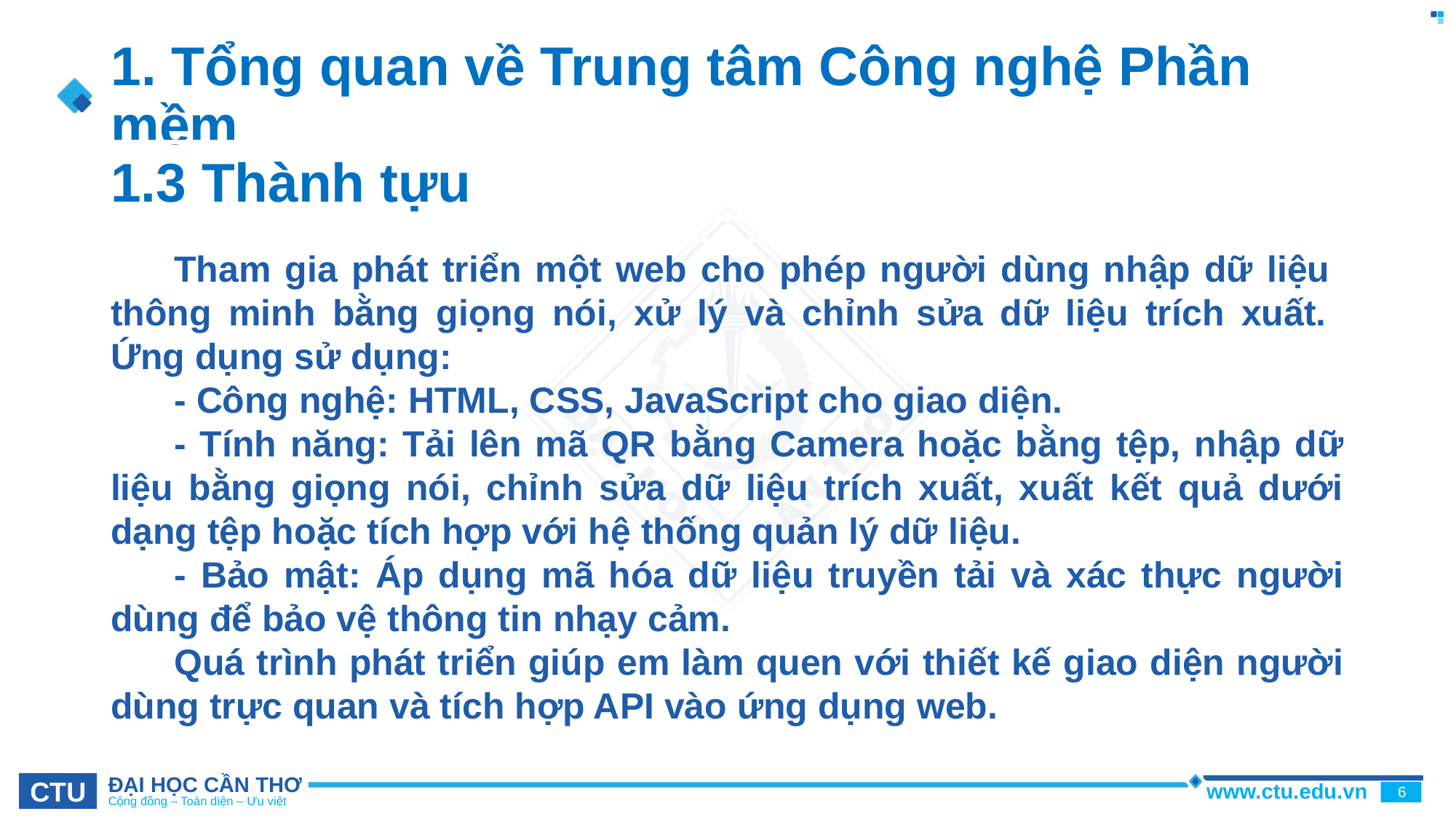

# 1. Tổng quan về Trung tâm Công nghệ Phần mềm
1.3 Thành tựu
Tham gia phát triển một web cho phép người dùng nhập dữ liệu
thông minh bằng giọng nói, xử lý và chỉnh sửa dữ liệu trích xuất.
Ứng dụng sử dụng:
- Công nghệ: HTML, CSS, JavaScript cho giao diện.
- Tính năng: Tải lên mã QR bằng Camera hoặc bằng tệp, nhập dữ liệu bằng giọng nói, chỉnh sửa dữ liệu trích xuất, xuất kết quả dưới dạng tệp hoặc tích hợp với hệ thống quản lý dữ liệu.
- Bảo mật: Áp dụng mã hóa dữ liệu truyền tải và xác thực người dùng để bảo vệ thông tin nhạy cảm.
Quá trình phát triển giúp em làm quen với thiết kế giao diện người dùng trực quan và tích hợp API vào ứng dụng web.